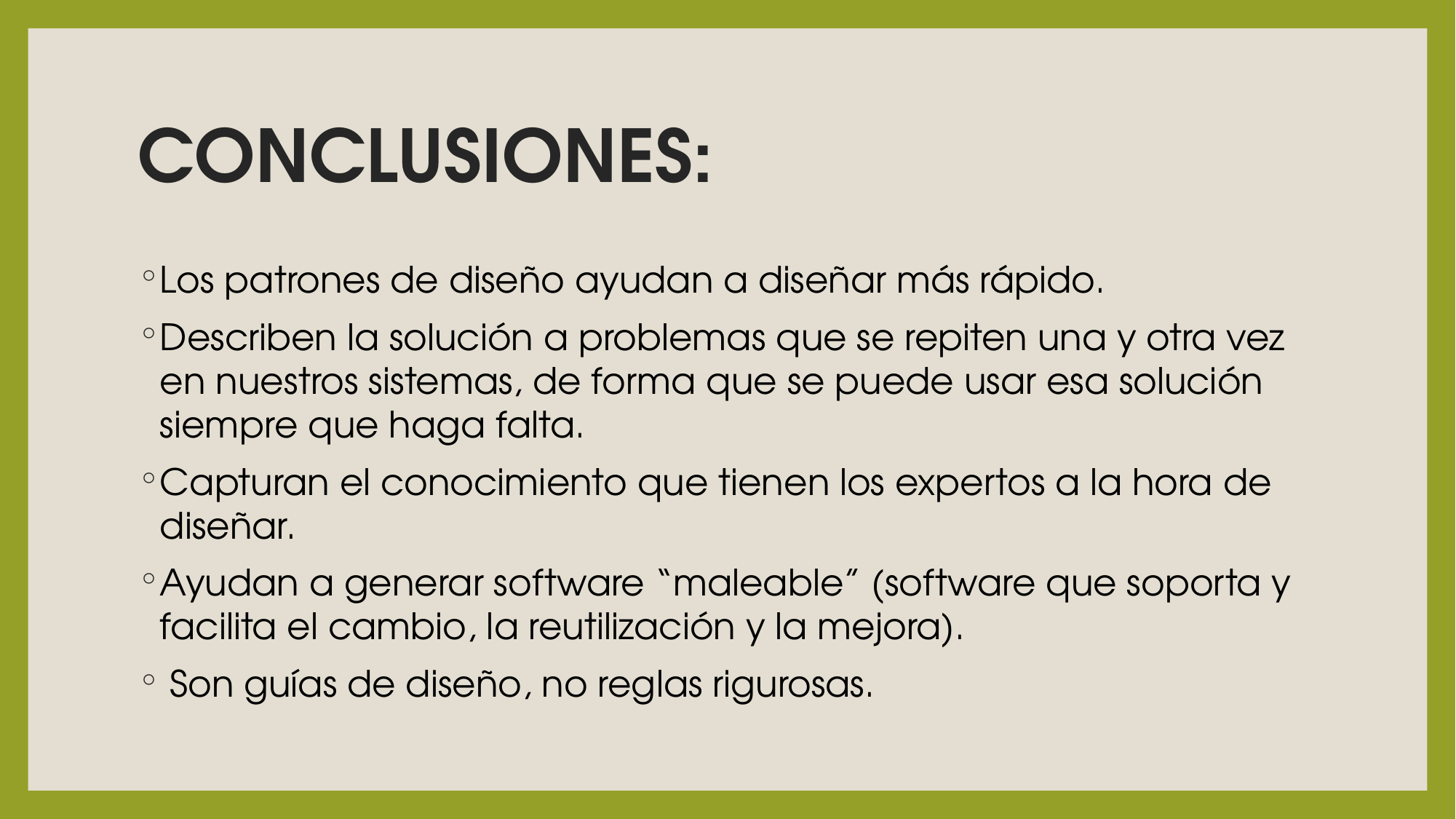

# CONCLUSIONES:
Los patrones de diseño ayudan a diseñar más rápido.
Describen la solución a problemas que se repiten una y otra vez en nuestros sistemas, de forma que se puede usar esa solución siempre que haga falta.
Capturan el conocimiento que tienen los expertos a la hora de diseñar.
Ayudan a generar software “maleable” (software que soporta y facilita el cambio, la reutilización y la mejora).
 Son guías de diseño, no reglas rigurosas.